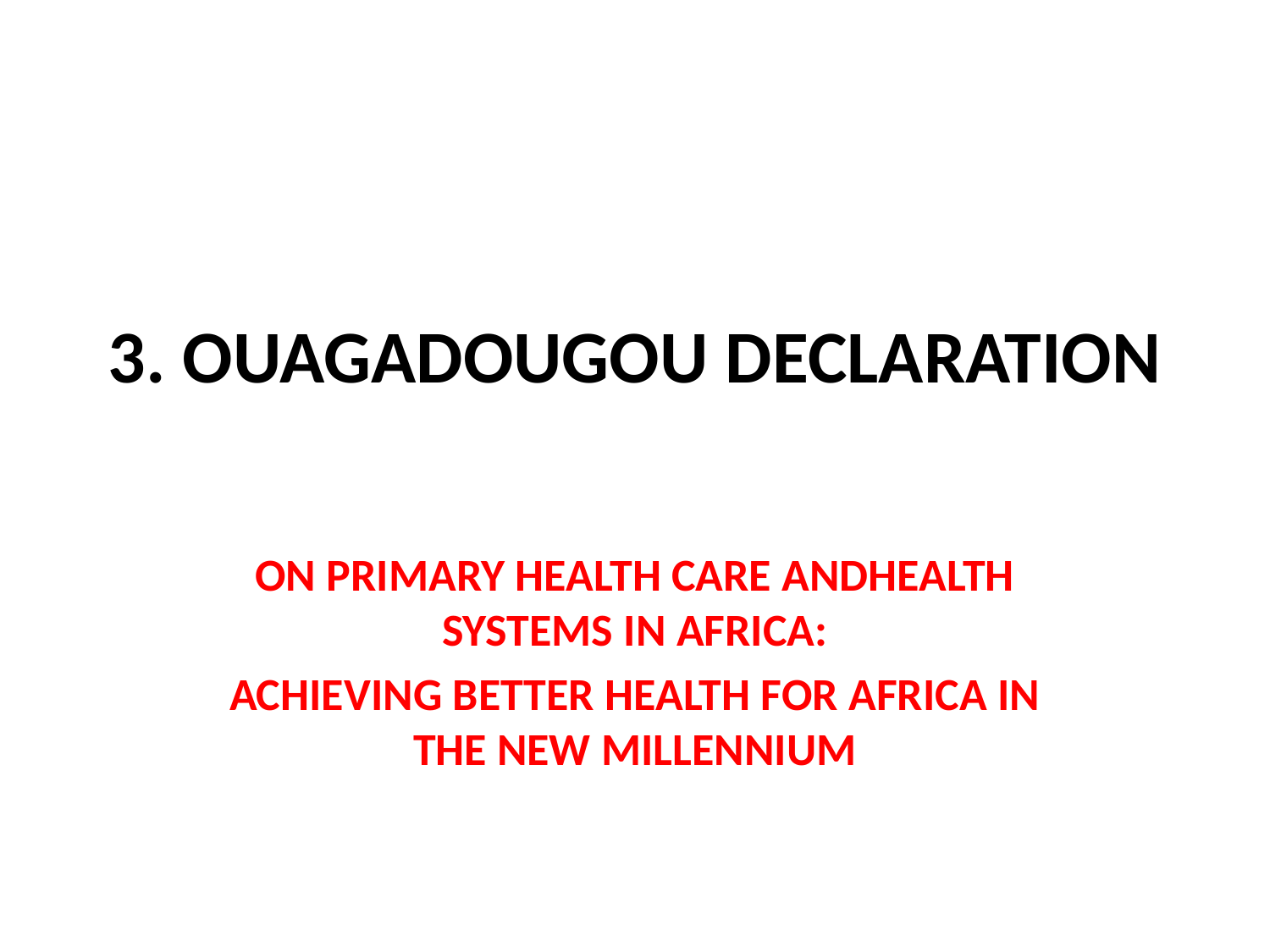

# 3. OUAGADOUGOU DECLARATION
ON PRIMARY HEALTH CARE ANDHEALTH SYSTEMS IN AFRICA:
ACHIEVING BETTER HEALTH FOR AFRICA IN THE NEW MILLENNIUM